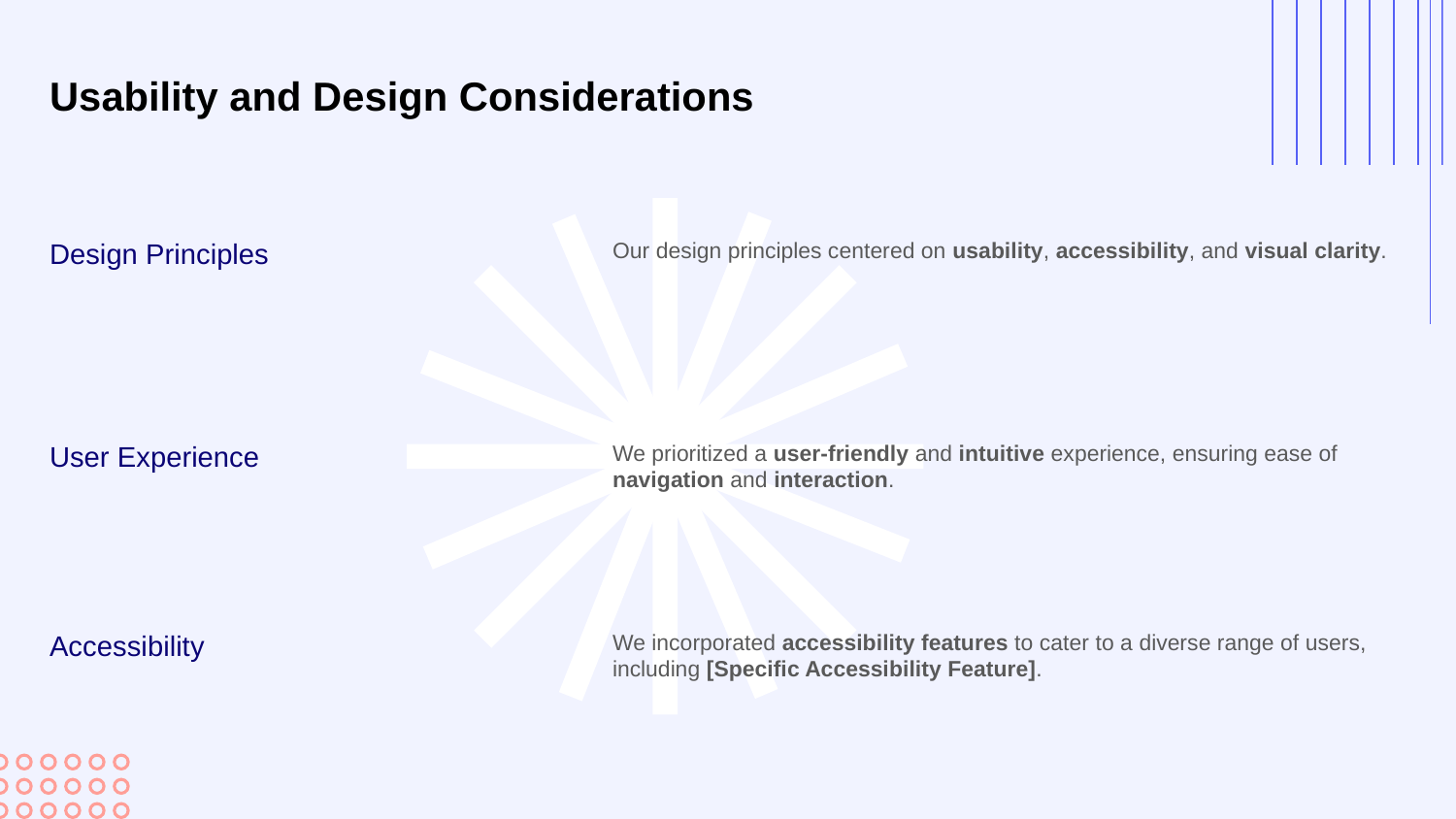

# Usability and Design Considerations
Design Principles
Our design principles centered on usability, accessibility, and visual clarity.
User Experience
We prioritized a user-friendly and intuitive experience, ensuring ease of navigation and interaction.
Accessibility
We incorporated accessibility features to cater to a diverse range of users, including [Specific Accessibility Feature].